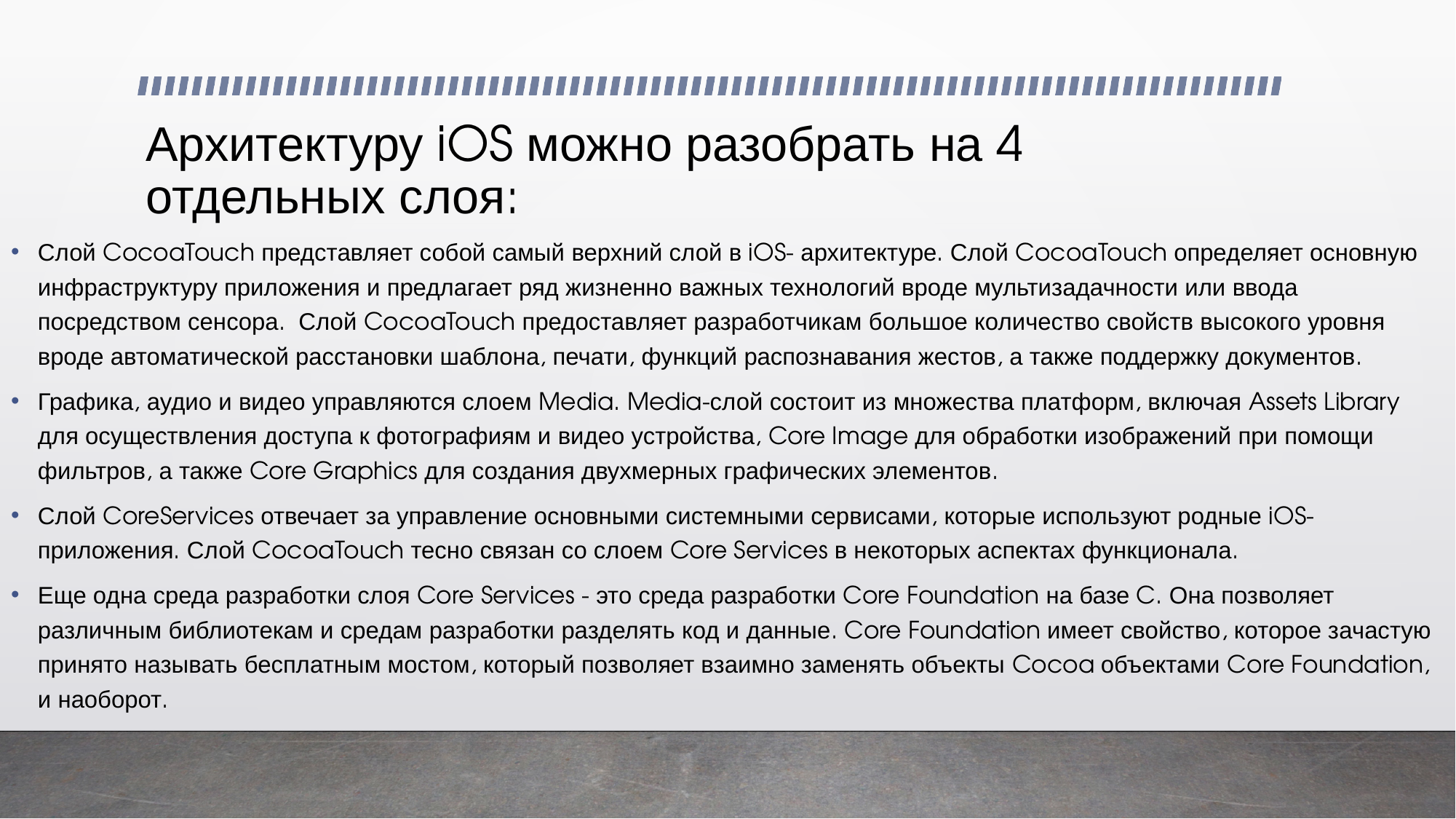

# Архитектуру iOS можно разобрать на 4 отдельных слоя:
Слой CocoaTouch представляет собой самый верхний слой в iOS- архитектуре. Слой CocoaTouch определяет основную инфраструктуру приложения и предлагает ряд жизненно важных технологий вроде мультизадачности или ввода посредством сенсора.  Слой CocoaTouch предоставляет разработчикам большое количество свойств высокого уровня вроде автоматической расстановки шаблона, печати, функций распознавания жестов, а также поддержку документов.
Графика, аудио и видео управляются слоем Media. Media-слой состоит из множества платформ, включая Assets Library для осуществления доступа к фотографиям и видео устройства, Core Image для обработки изображений при помощи фильтров, а также Core Graphics для создания двухмерных графических элементов.
Слой CoreServices отвечает за управление основными системными сервисами, которые используют родные iOS-приложения. Слой CocoaTouch тесно связан со слоем Core Services в некоторых аспектах функционала.
Еще одна среда разработки слоя Core Services - это среда разработки Core Foundation на базе C. Она позволяет различным библиотекам и средам разработки разделять код и данные. Core Foundation имеет свойство, которое зачастую принято называть бесплатным мостом, который позволяет взаимно заменять объекты Cocoa объектами Core Foundation, и наоборот.